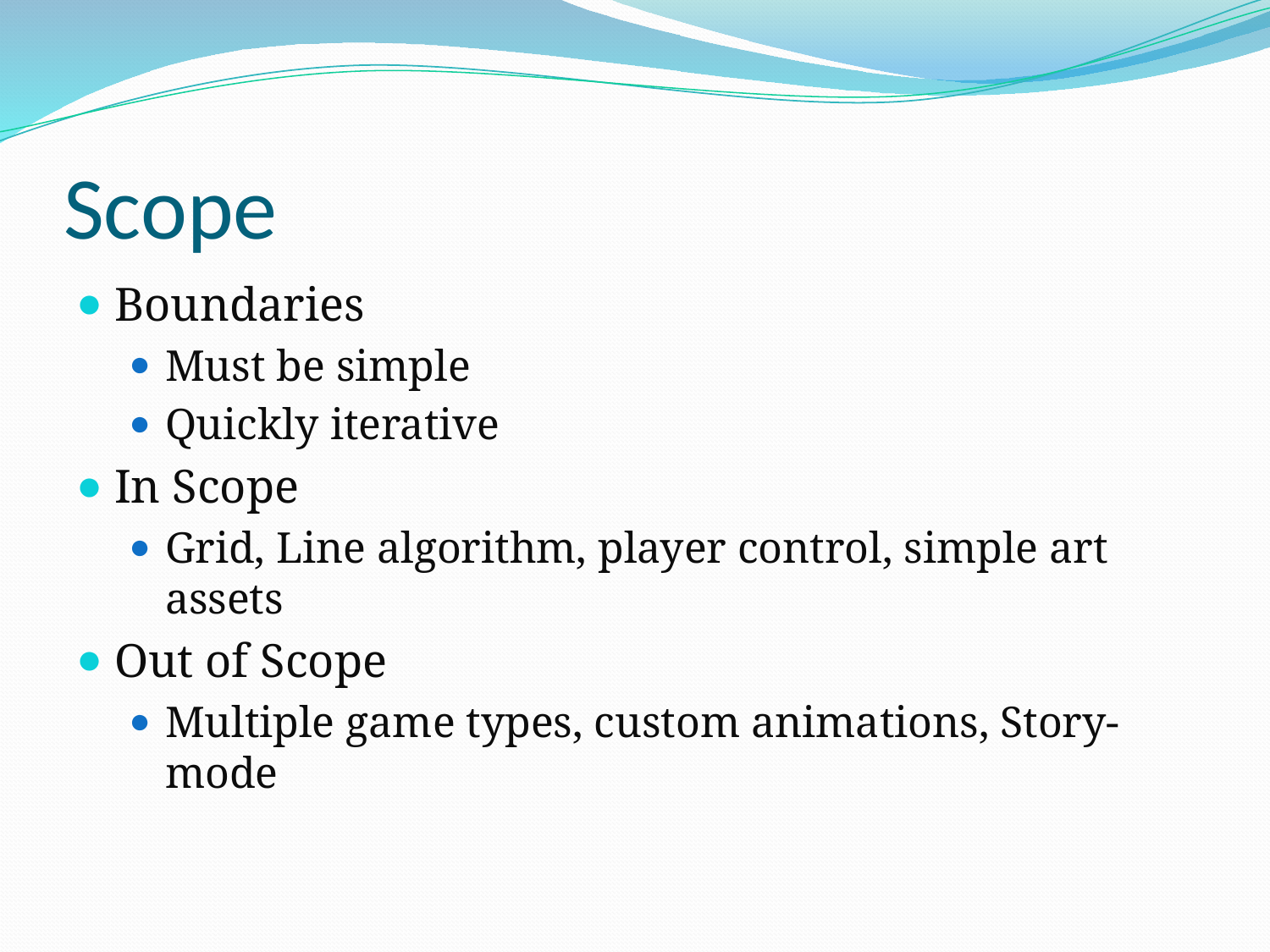

# Scope
Boundaries
Must be simple
Quickly iterative
In Scope
Grid, Line algorithm, player control, simple art assets
Out of Scope
Multiple game types, custom animations, Story-mode